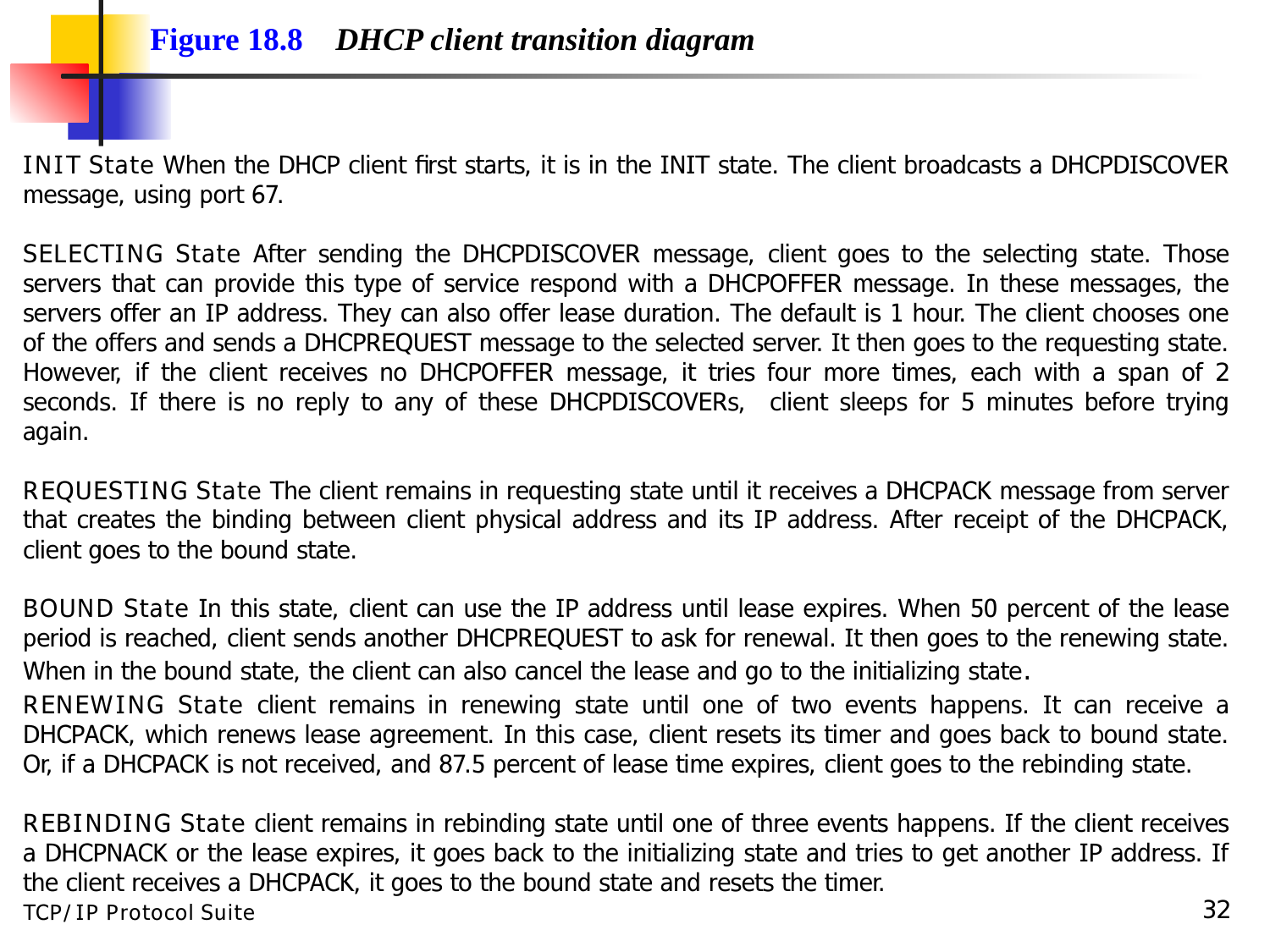

Figure 18.8    DHCP client transition diagram

INIT State When the DHCP client first starts, it is in the INIT state. The client broadcasts a DHCPDISCOVER message, using port 67.

SELECTING State After sending the DHCPDISCOVER message, client goes to the selecting state. Those servers that can provide this type of service respond with a DHCPOFFER message. In these messages, the servers offer an IP address. They can also offer lease duration. The default is 1 hour. The client chooses one of the offers and sends a DHCPREQUEST message to the selected server. It then goes to the requesting state. However, if the client receives no DHCPOFFER message, it tries four more times, each with a span of 2 seconds. If there is no reply to any of these DHCPDISCOVERs,  client sleeps for 5 minutes before trying again.

REQUESTING State The client remains in requesting state until it receives a DHCPACK message from server that creates the binding between client physical address and its IP address. After receipt of the DHCPACK, client goes to the bound state.

BOUND State In this state, client can use the IP address until lease expires. When 50 percent of the lease period is reached, client sends another DHCPREQUEST to ask for renewal. It then goes to the renewing state. When in the bound state, the client can also cancel the lease and go to the initializing state.
RENEWING State client remains in renewing state until one of two events happens. It can receive a DHCPACK, which renews lease agreement. In this case, client resets its timer and goes back to bound state. Or, if a DHCPACK is not received, and 87.5 percent of lease time expires, client goes to the rebinding state.

REBINDING State client remains in rebinding state until one of three events happens. If the client receives a DHCPNACK or the lease expires, it goes back to the initializing state and tries to get another IP address. If the client receives a DHCPACK, it goes to the bound state and resets the timer.
32
TCP/IP Protocol Suite